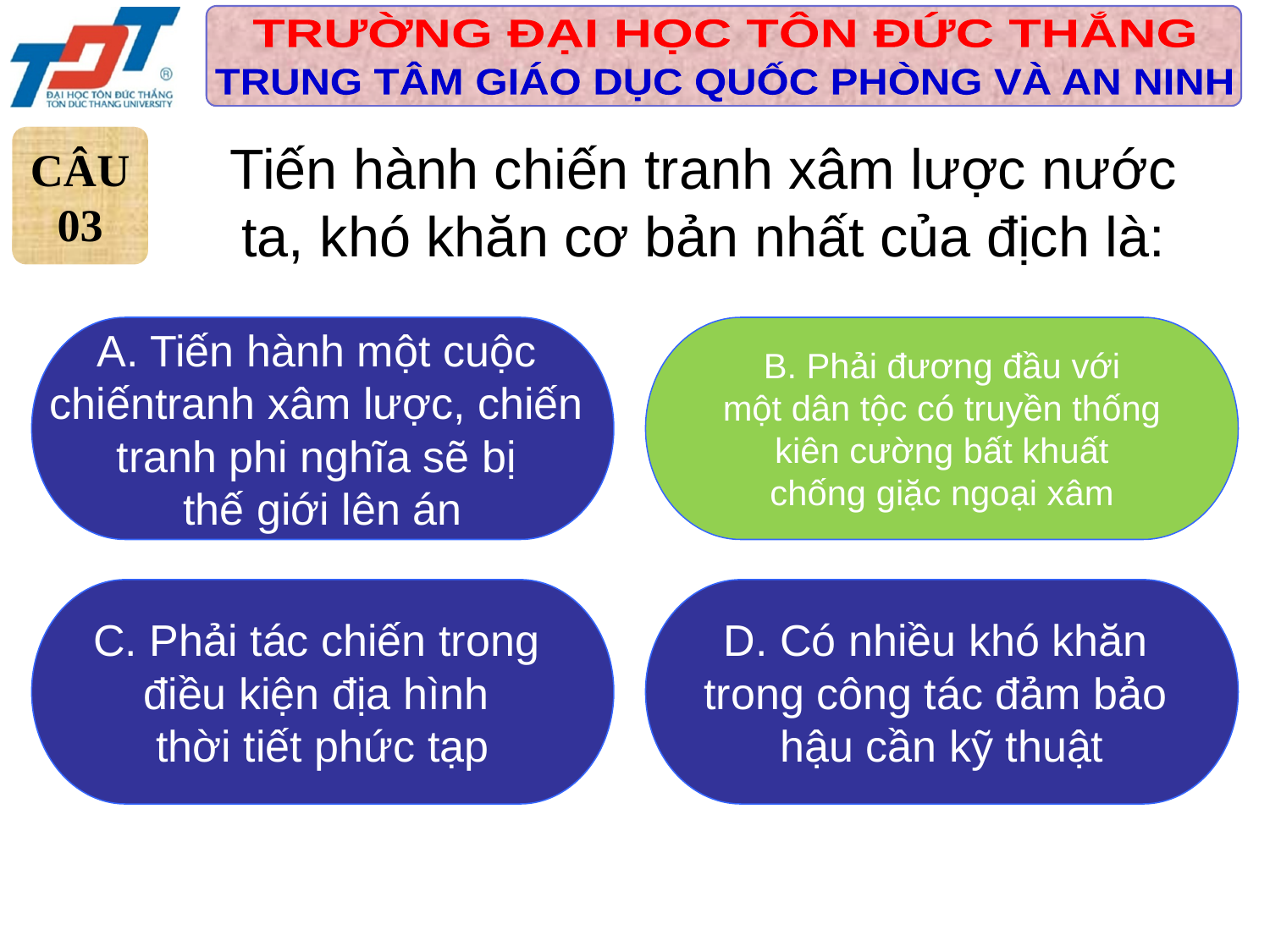

CÂU
03
Tiến hành chiến tranh xâm lược nước ta, khó khăn cơ bản nhất của địch là:
A. Tiến hành một cuộc
chiếntranh xâm lược, chiến
tranh phi nghĩa sẽ bị
thế giới lên án
B. Phải đương đầu với
một dân tộc có truyền thống
kiên cường bất khuất
chống giặc ngoại xâm
C. Phải tác chiến trong
điều kiện địa hình
thời tiết phức tạp
D. Có nhiều khó khăn
trong công tác đảm bảo
hậu cần kỹ thuật